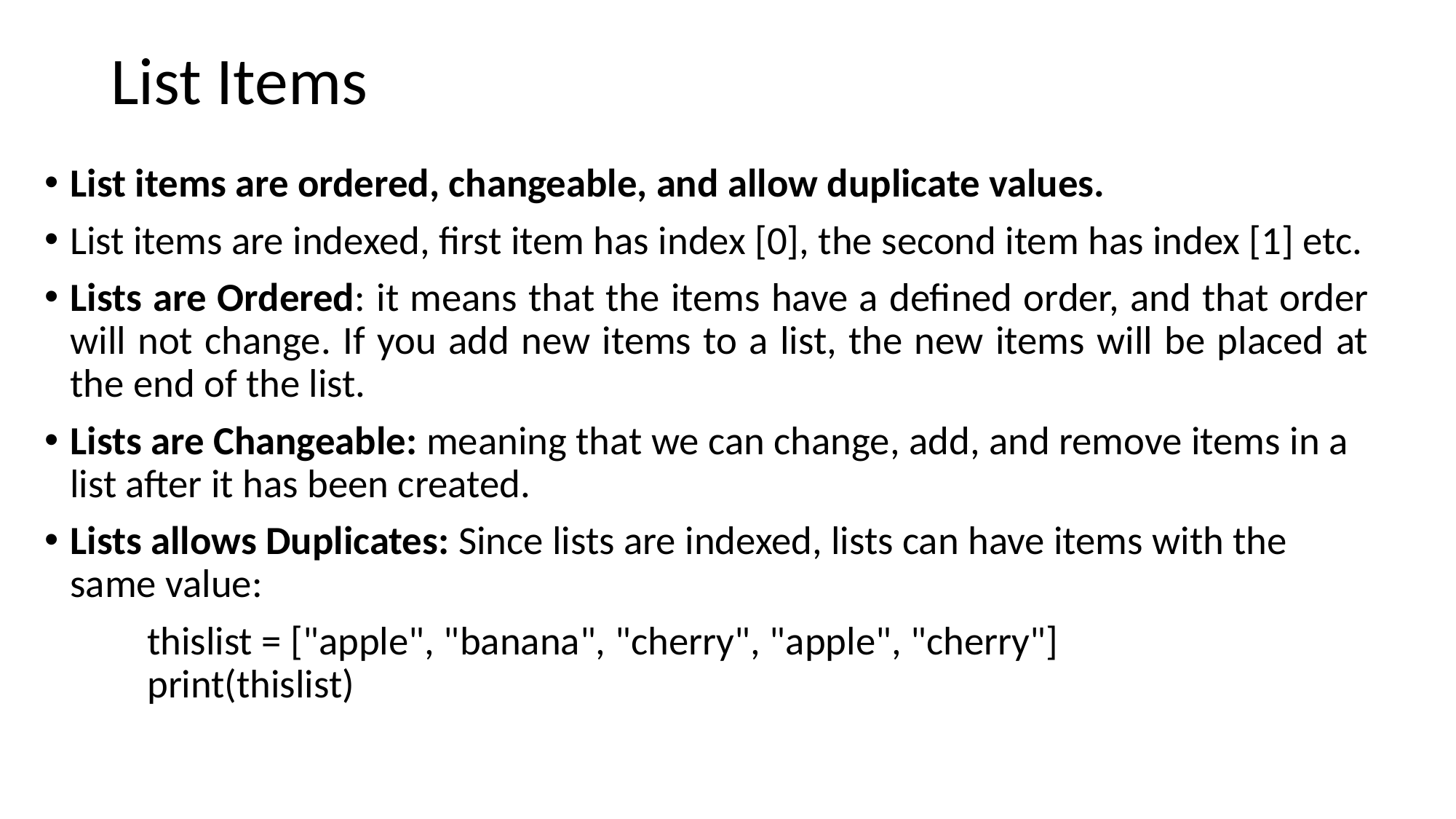

# List Items
List items are ordered, changeable, and allow duplicate values.
List items are indexed, first item has index [0], the second item has index [1] etc.
Lists are Ordered: it means that the items have a defined order, and that order will not change. If you add new items to a list, the new items will be placed at the end of the list.
Lists are Changeable: meaning that we can change, add, and remove items in a list after it has been created.
Lists allows Duplicates: Since lists are indexed, lists can have items with the same value:
		thislist = ["apple", "banana", "cherry", "apple", "cherry"]
		print(thislist)